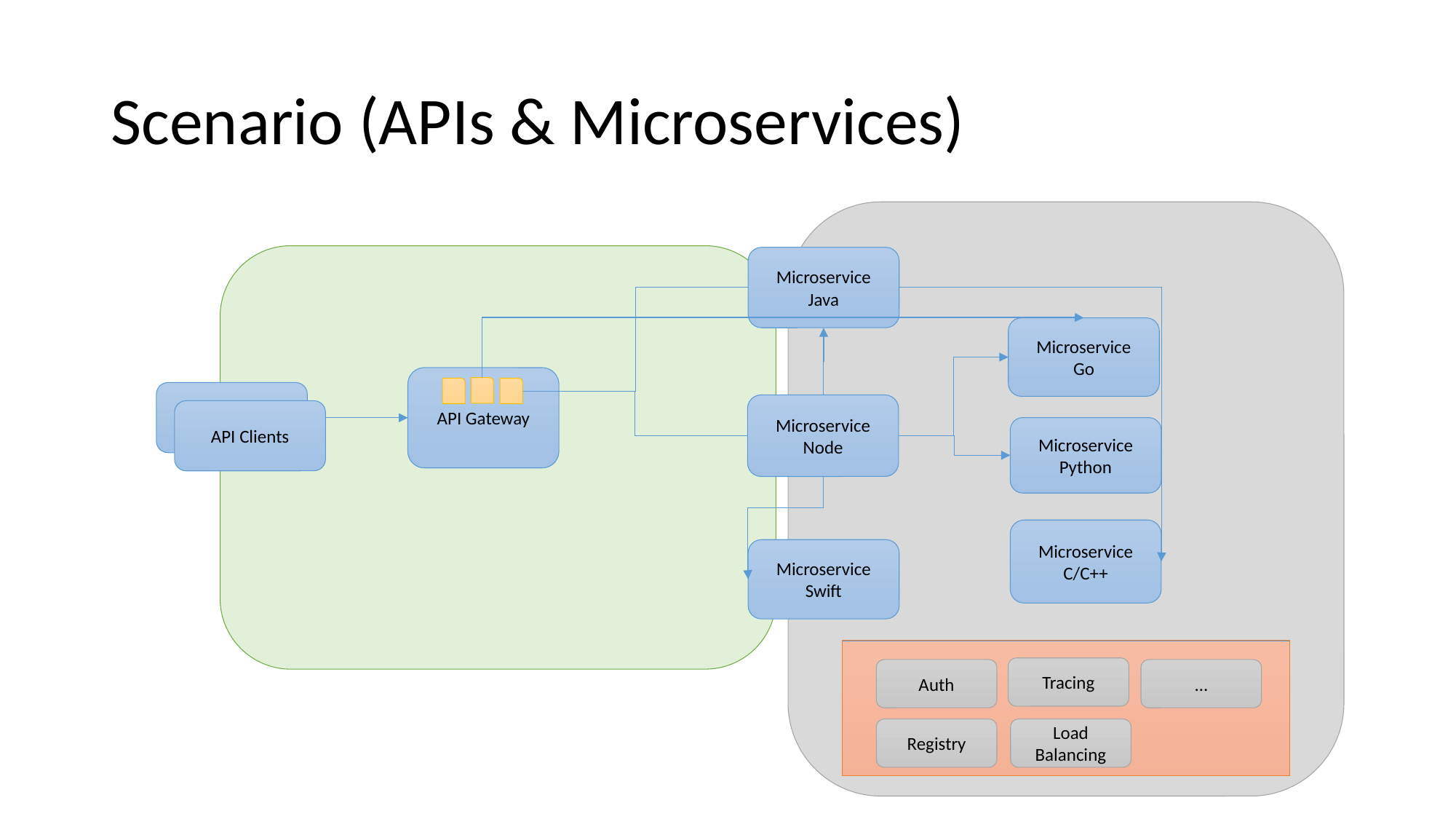

# Scenario (APIs & Microservices)

Microservice
Java
Microservice
Go
API Gateway

API Clients
Microservice
Node
API Clients
Microservice
Python
Microservice
C/C++
Microservice
Swift

Tracing
Auth
…
Registry
Load Balancing